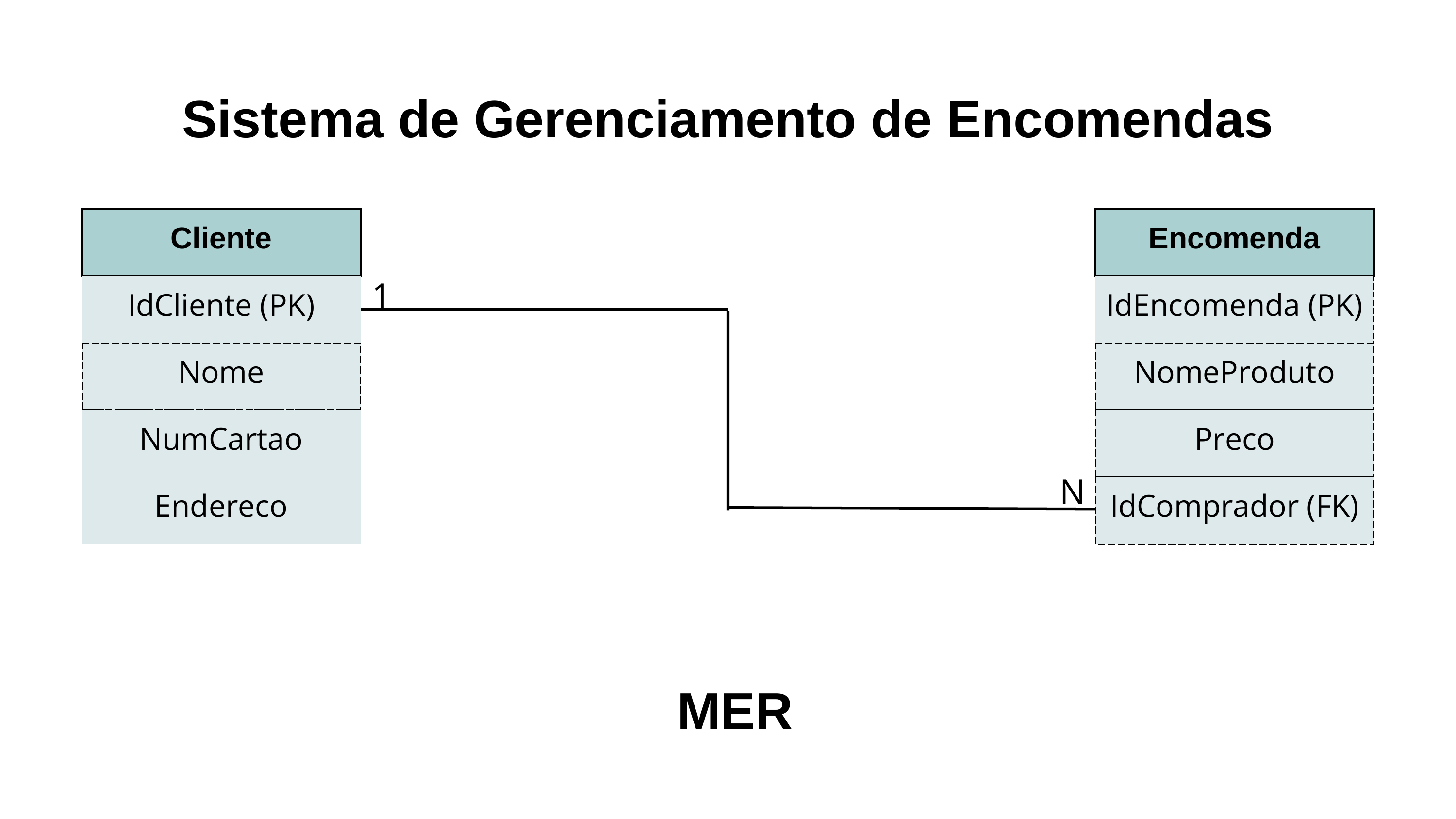

Sistema de Gerenciamento de Encomendas

Cliente

Encomenda
1

IdCliente (PK)

IdEncomenda (PK)

Nome

NomeProduto

NumCartao

Preco
N

Endereco

IdComprador (FK)

MER